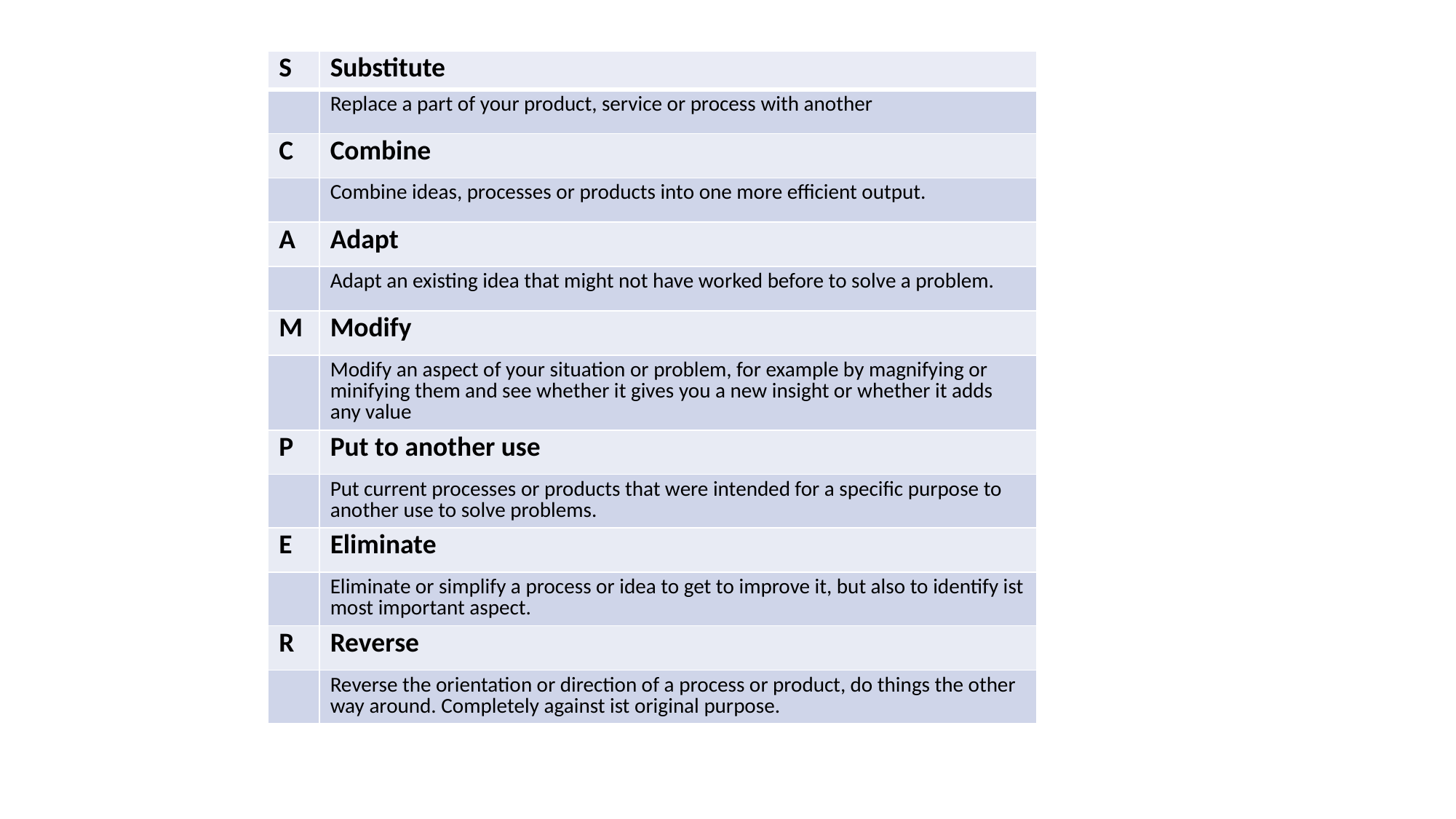

| S | Substitute |
| --- | --- |
|  | Replace a part of your product, service or process with another |
| C | Combine |
|  | Combine ideas, processes or products into one more efficient output. |
| A | Adapt |
|  | Adapt an existing idea that might not have worked before to solve a problem. |
| M | Modify |
|  | Modify an aspect of your situation or problem, for example by magnifying or minifying them and see whether it gives you a new insight or whether it adds any value |
| P | Put to another use |
|  | Put current processes or products that were intended for a specific purpose to another use to solve problems. |
| E | Eliminate |
|  | Eliminate or simplify a process or idea to get to improve it, but also to identify ist most important aspect. |
| R | Reverse |
|  | Reverse the orientation or direction of a process or product, do things the other way around. Completely against ist original purpose. |